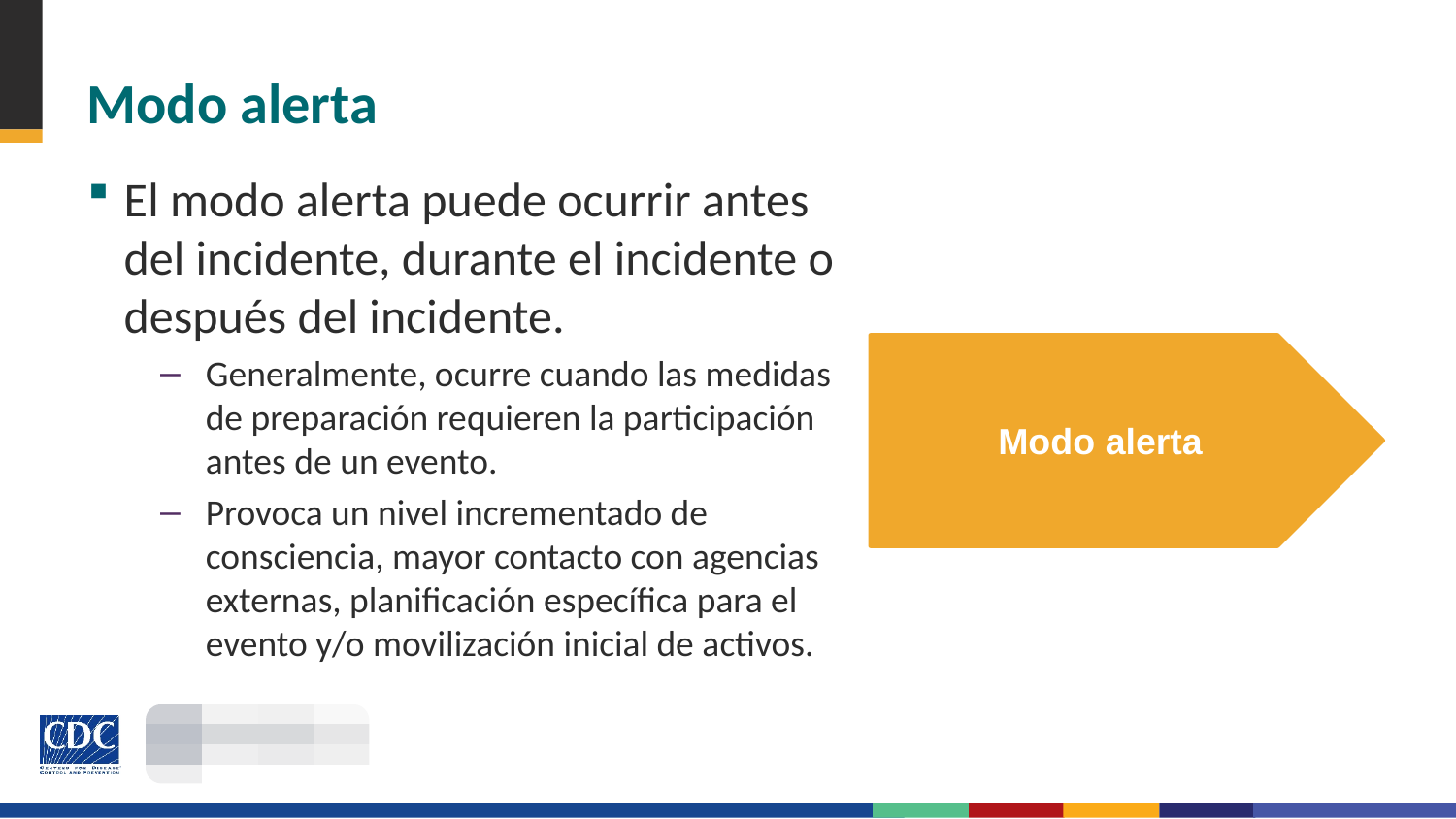

# Modo alerta
El modo alerta puede ocurrir antes del incidente, durante el incidente o después del incidente.
Generalmente, ocurre cuando las medidas de preparación requieren la participación antes de un evento.
Provoca un nivel incrementado de consciencia, mayor contacto con agencias externas, planificación específica para el evento y/o movilización inicial de activos.
Modo alerta